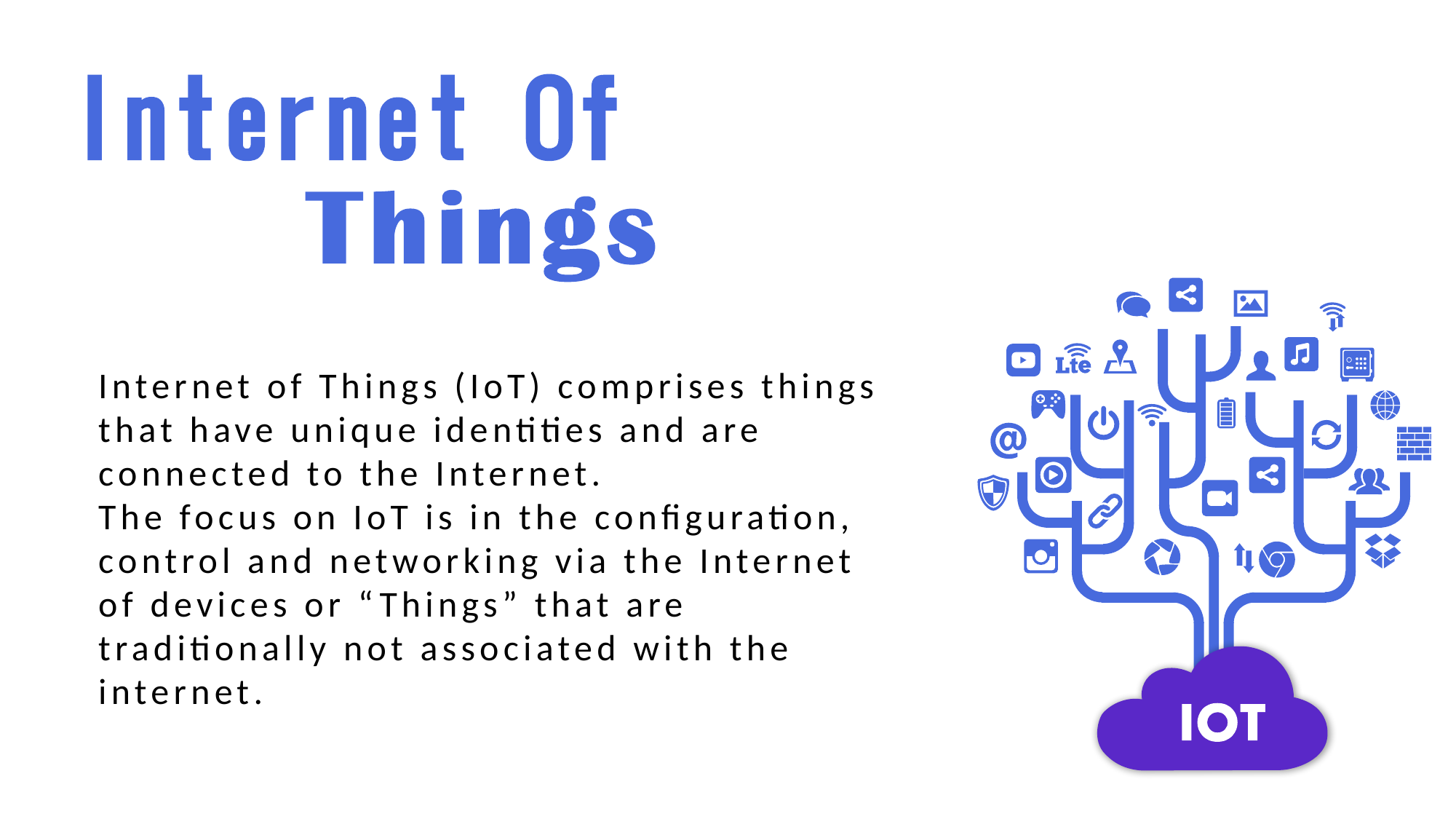

Internet of Things (IoT) comprises things that have unique identities and are connected to the Internet.
The focus on IoT is in the configuration, control and networking via the Internet of devices or “Things” that are traditionally not associated with the internet.